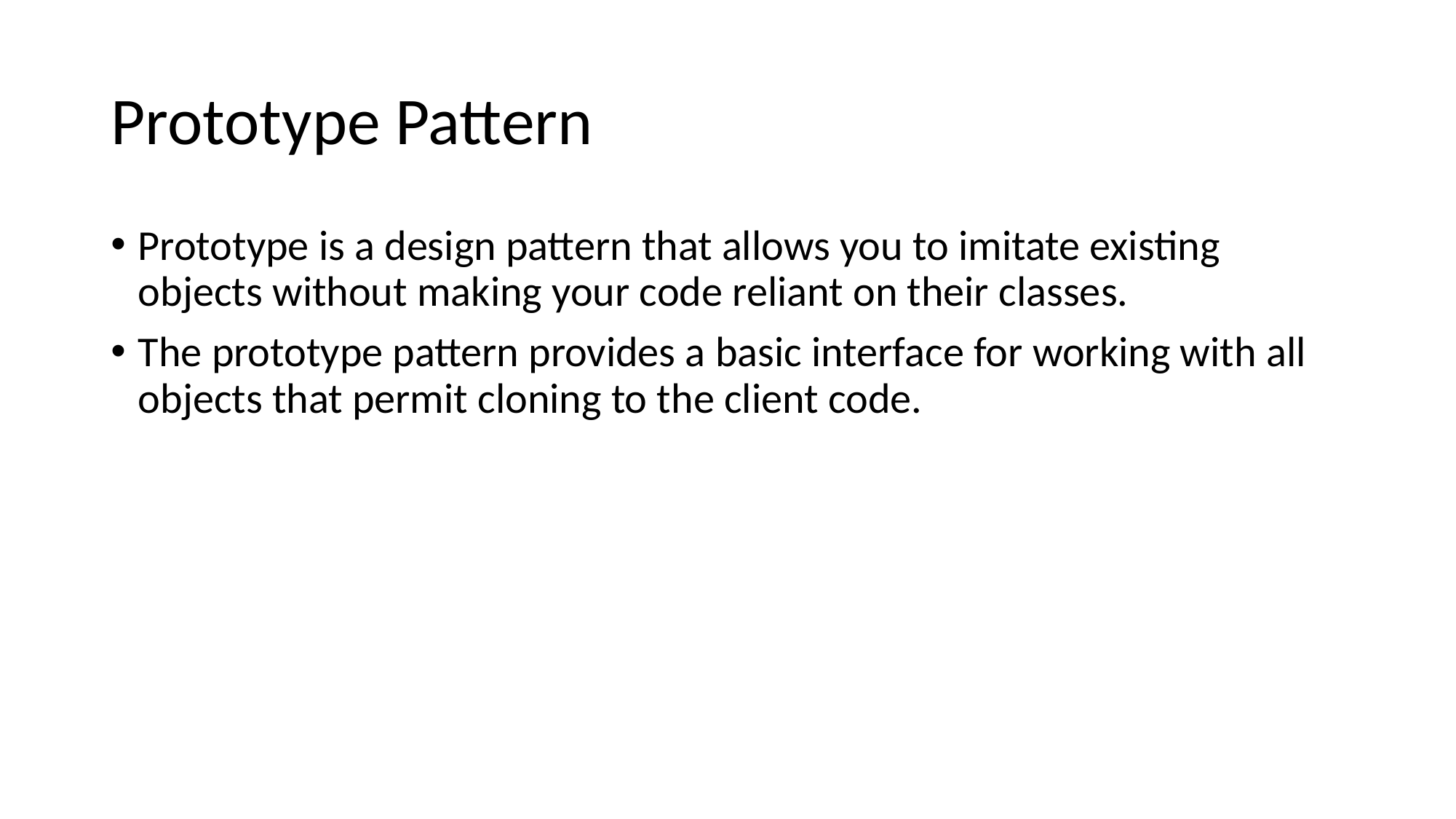

# Prototype Pattern
Prototype is a design pattern that allows you to imitate existing objects without making your code reliant on their classes.
The prototype pattern provides a basic interface for working with all objects that permit cloning to the client code.